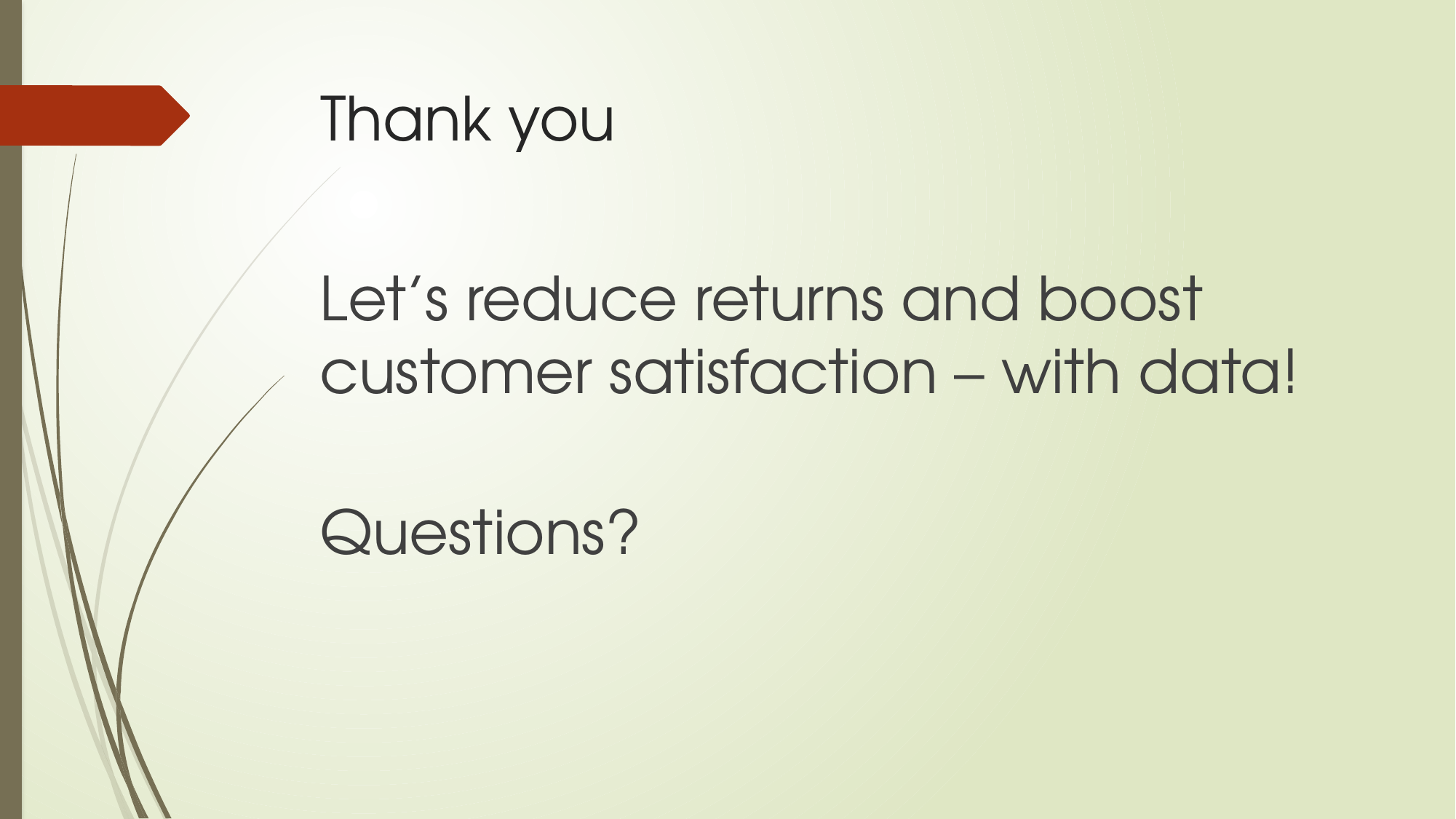

# Thank you
Let’s reduce returns and boost customer satisfaction – with data!
Questions?